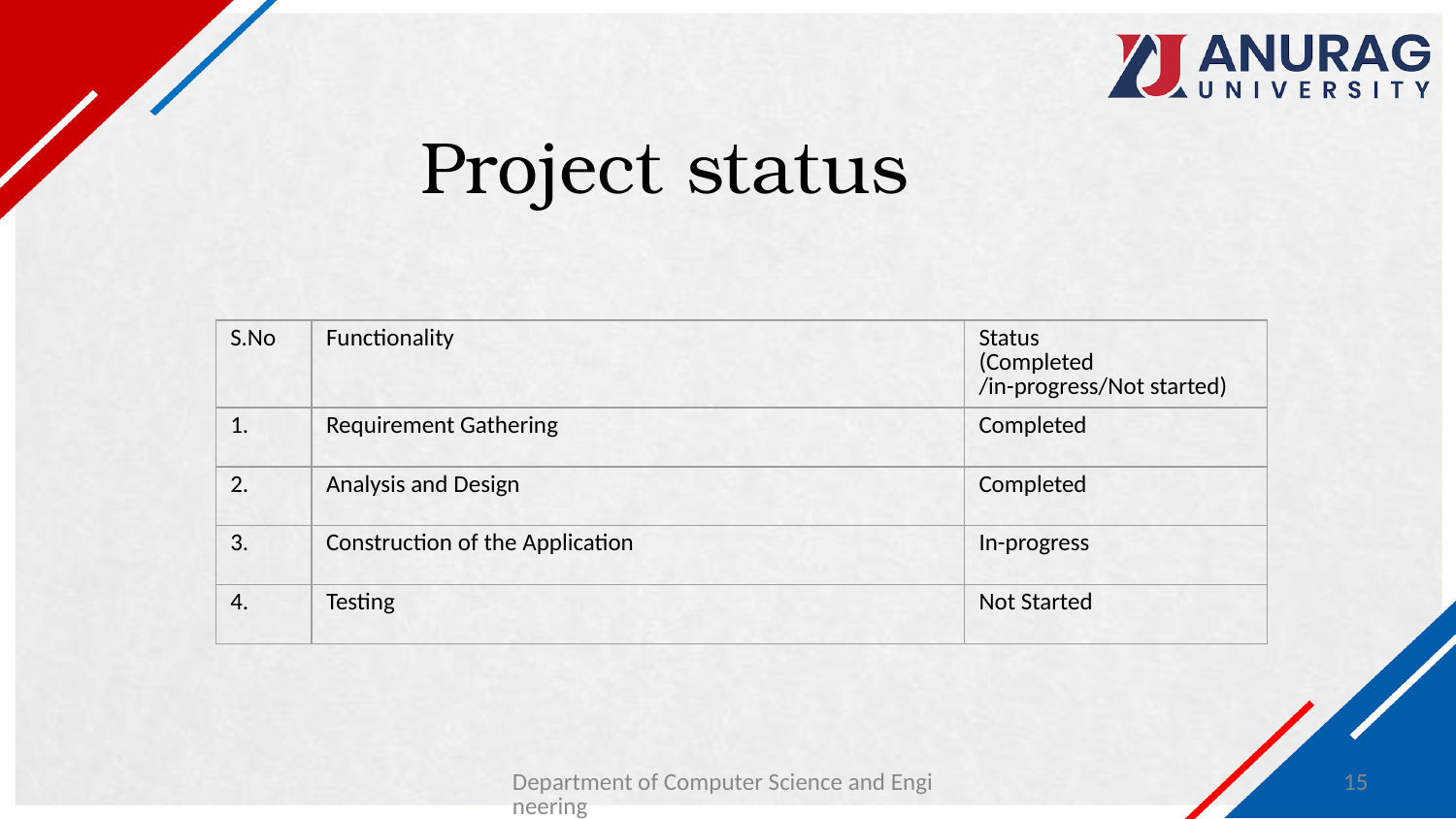

# Project status
| S.No | Functionality | Status (Completed /in-progress/Not started) |
| --- | --- | --- |
| 1. | Requirement Gathering | Completed |
| 2. | Analysis and Design | Completed |
| 3. | Construction of the Application | In-progress |
| 4. | Testing | Not Started |

Department of Computer Science and Engineering
15